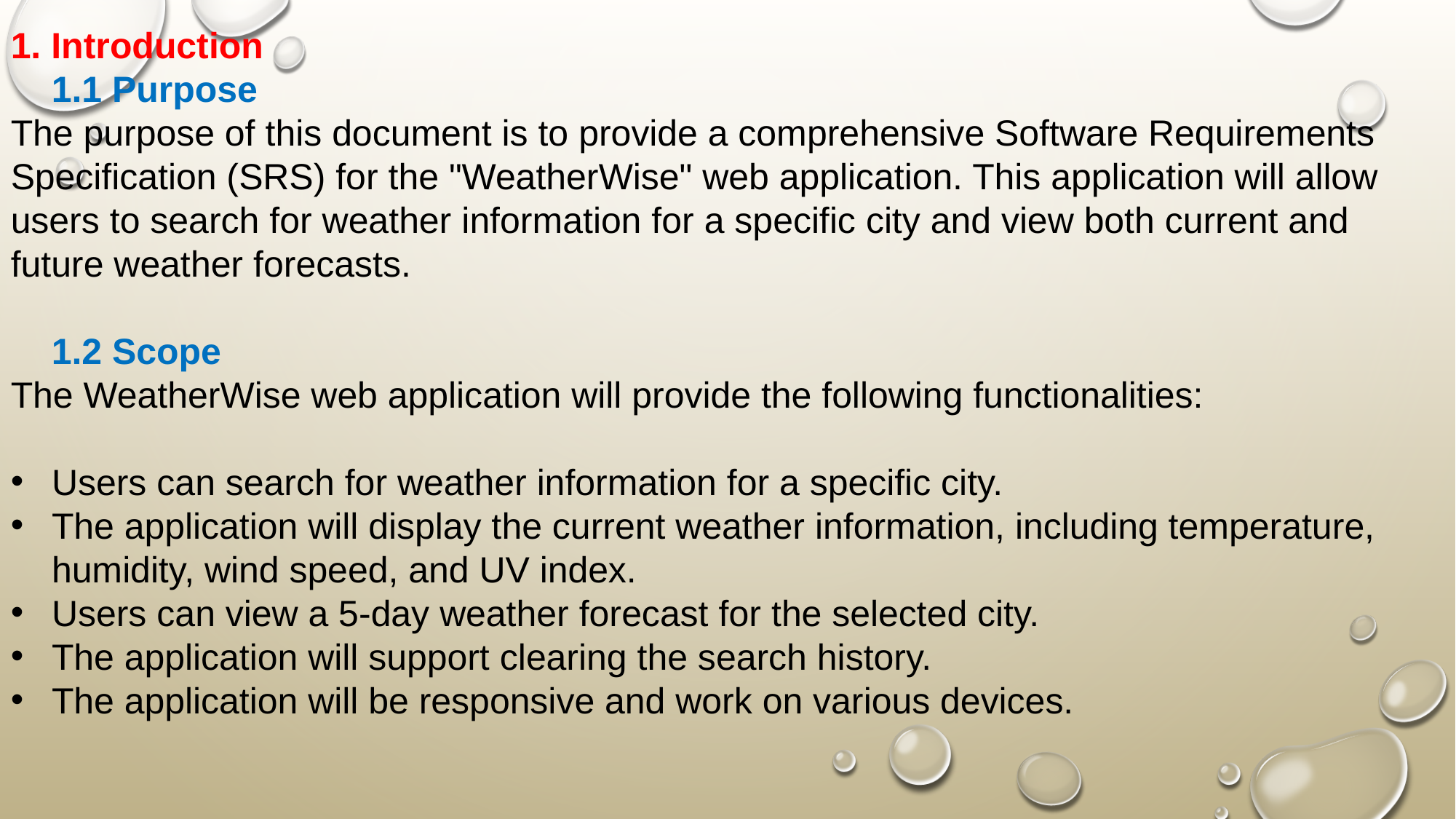

1. Introduction
    1.1 Purpose
The purpose of this document is to provide a comprehensive Software Requirements Specification (SRS) for the "WeatherWise" web application. This application will allow users to search for weather information for a specific city and view both current and future weather forecasts.

    1.2 Scope
The WeatherWise web application will provide the following functionalities:

Users can search for weather information for a specific city.
The application will display the current weather information, including temperature, humidity, wind speed, and UV index.
Users can view a 5-day weather forecast for the selected city.
The application will support clearing the search history.
The application will be responsive and work on various devices.